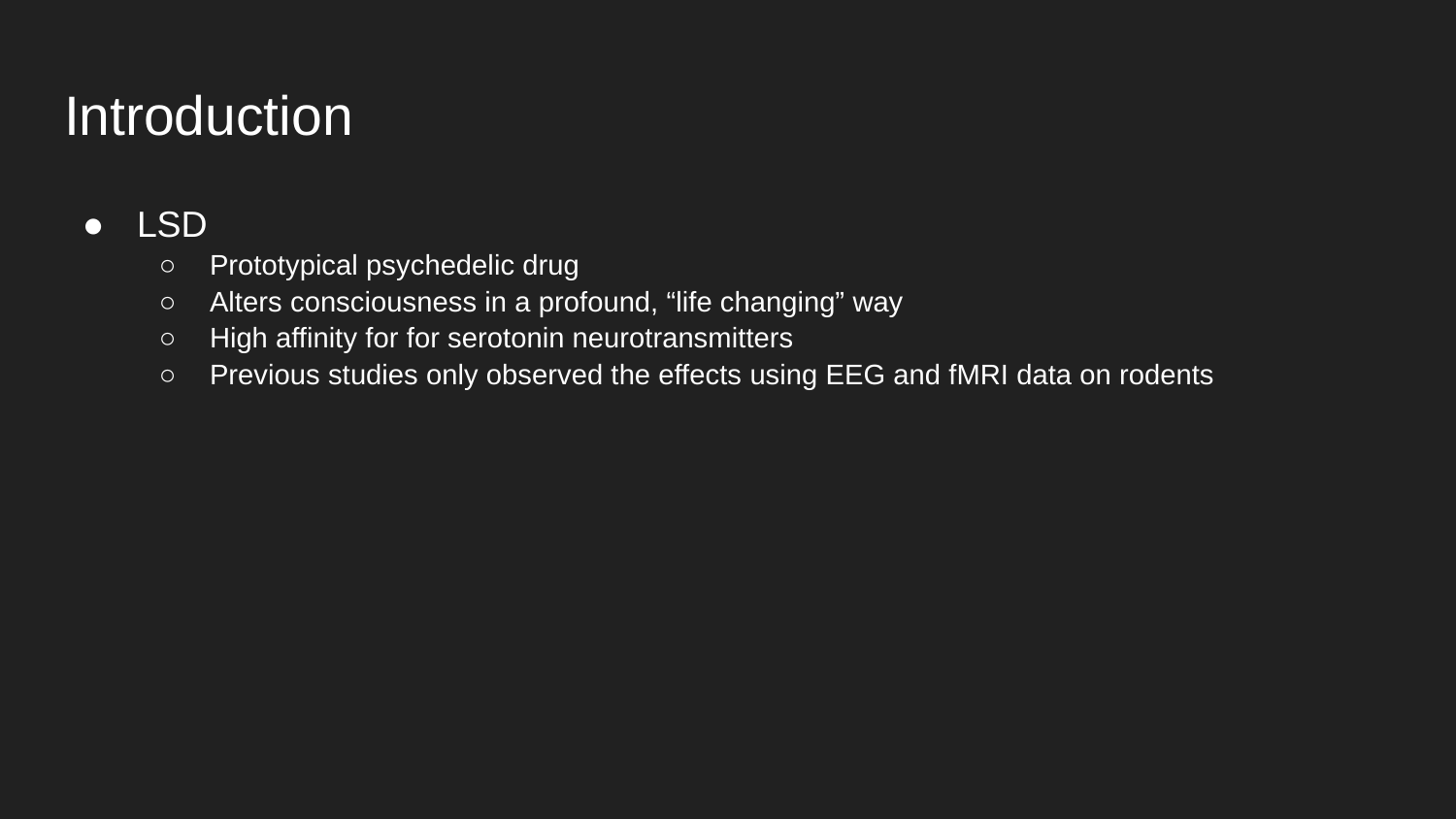

# Introduction
LSD
Prototypical psychedelic drug
Alters consciousness in a profound, “life changing” way
High affinity for for serotonin neurotransmitters
Previous studies only observed the effects using EEG and fMRI data on rodents